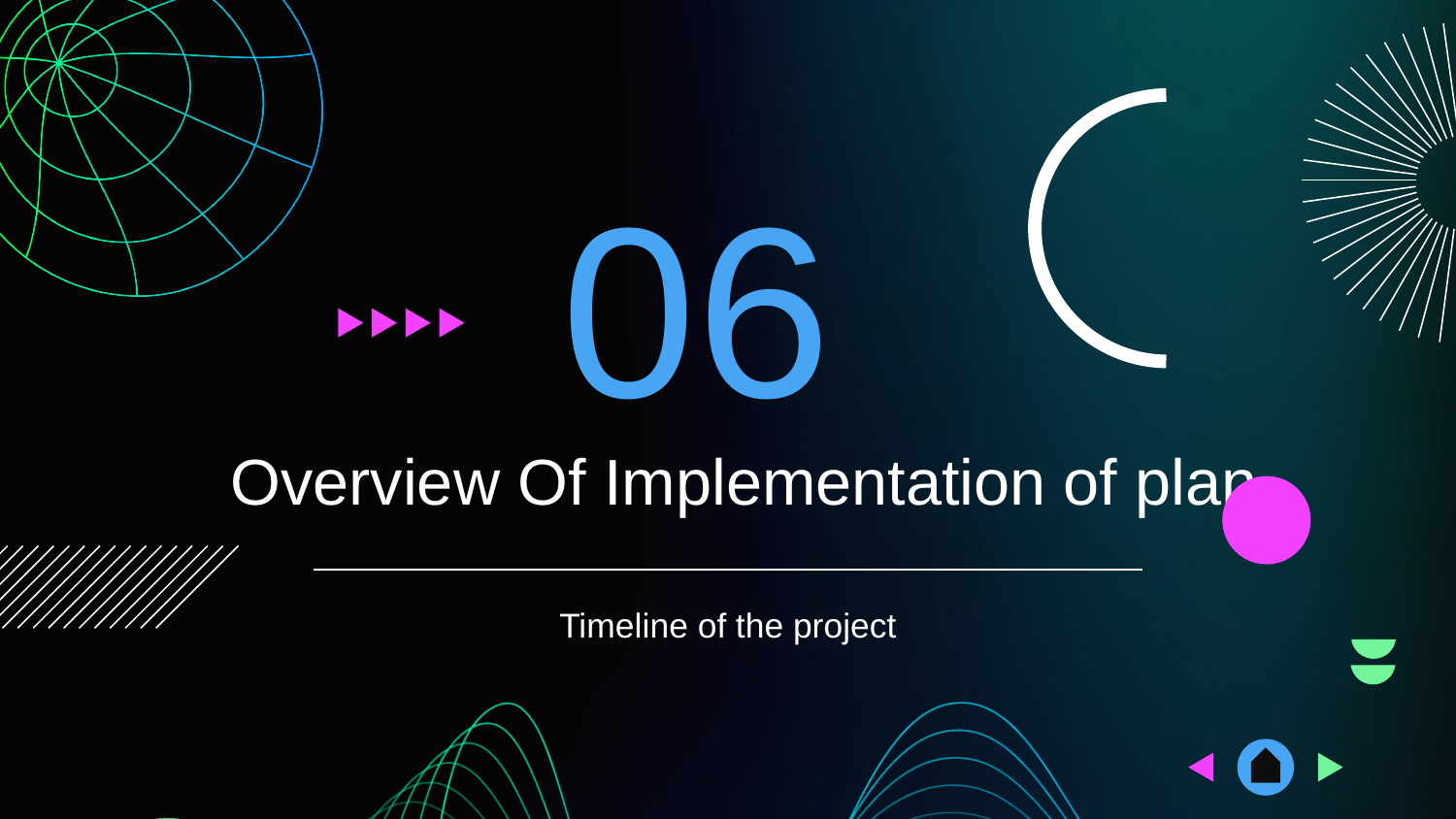

06

# Overview Of Implementation of plan

Timeline of the project